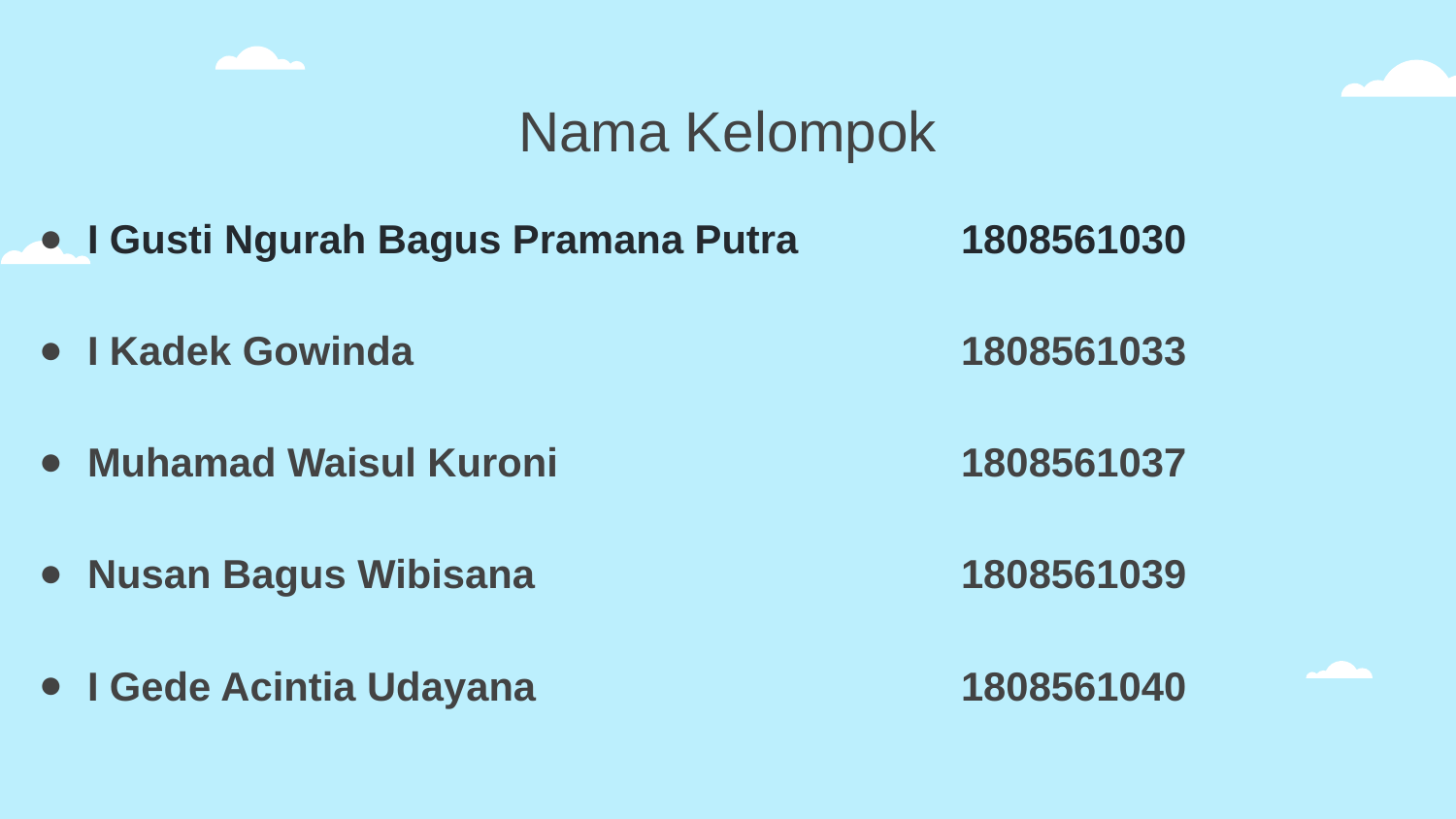

# Nama Kelompok
I Gusti Ngurah Bagus Pramana Putra		1808561030

I Kadek Gowinda				1808561033
Muhamad Waisul Kuroni			1808561037

Nusan Bagus Wibisana			1808561039

I Gede Acintia Udayana			1808561040